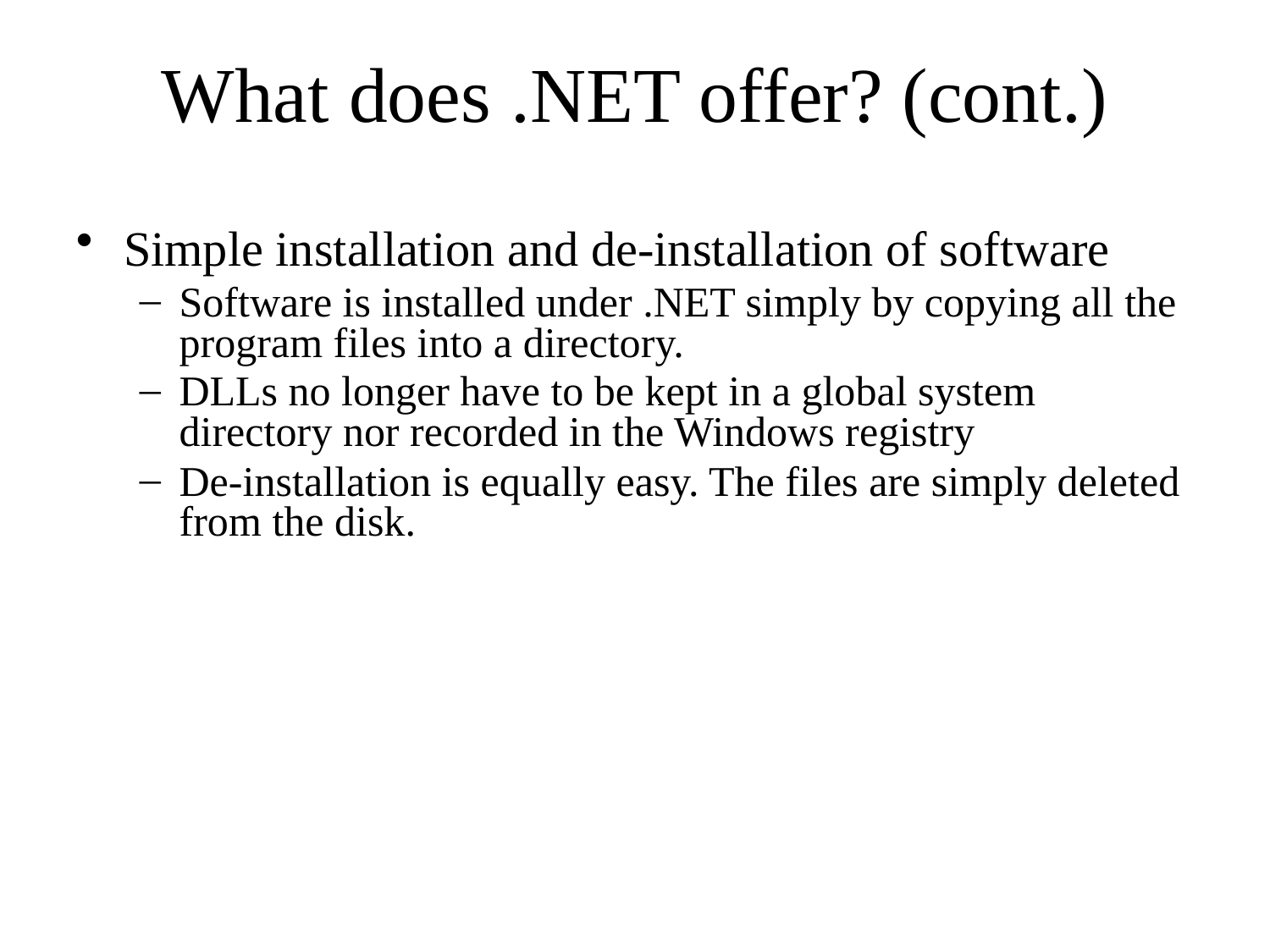

# What does .NET offer? (cont.)
Simple installation and de-installation of software
Software is installed under .NET simply by copying all the program files into a directory.
DLLs no longer have to be kept in a global system directory nor recorded in the Windows registry
De-installation is equally easy. The files are simply deleted from the disk.